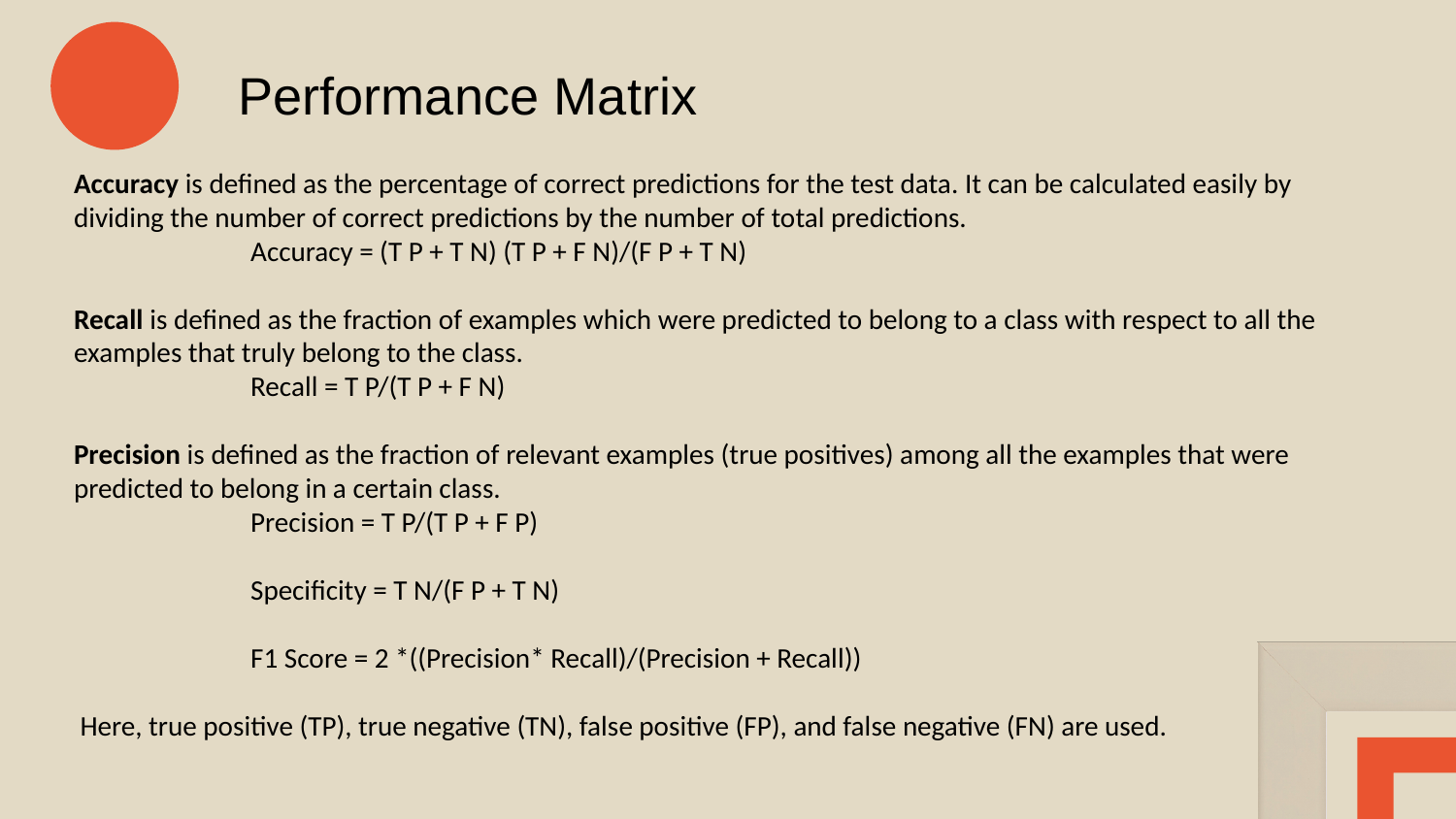

Performance Matrix
Accuracy is defined as the percentage of correct predictions for the test data. It can be calculated easily by dividing the number of correct predictions by the number of total predictions.
                            Accuracy = (T P + T N) (T P + F N)/(F P + T N)

Recall is defined as the fraction of examples which were predicted to belong to a class with respect to all the examples that truly belong to the class.
                            Recall = T P/(T P + F N)

Precision is defined as the fraction of relevant examples (true positives) among all the examples that were predicted to belong in a certain class.
                            Precision = T P/(T P + F P)

                            Specificity = T N/(F P + T N)

                            F1 Score = 2 *((Precision* Recall)/(Precision + Recall))

 Here, true positive (TP), true negative (TN), false positive (FP), and false negative (FN) are used.